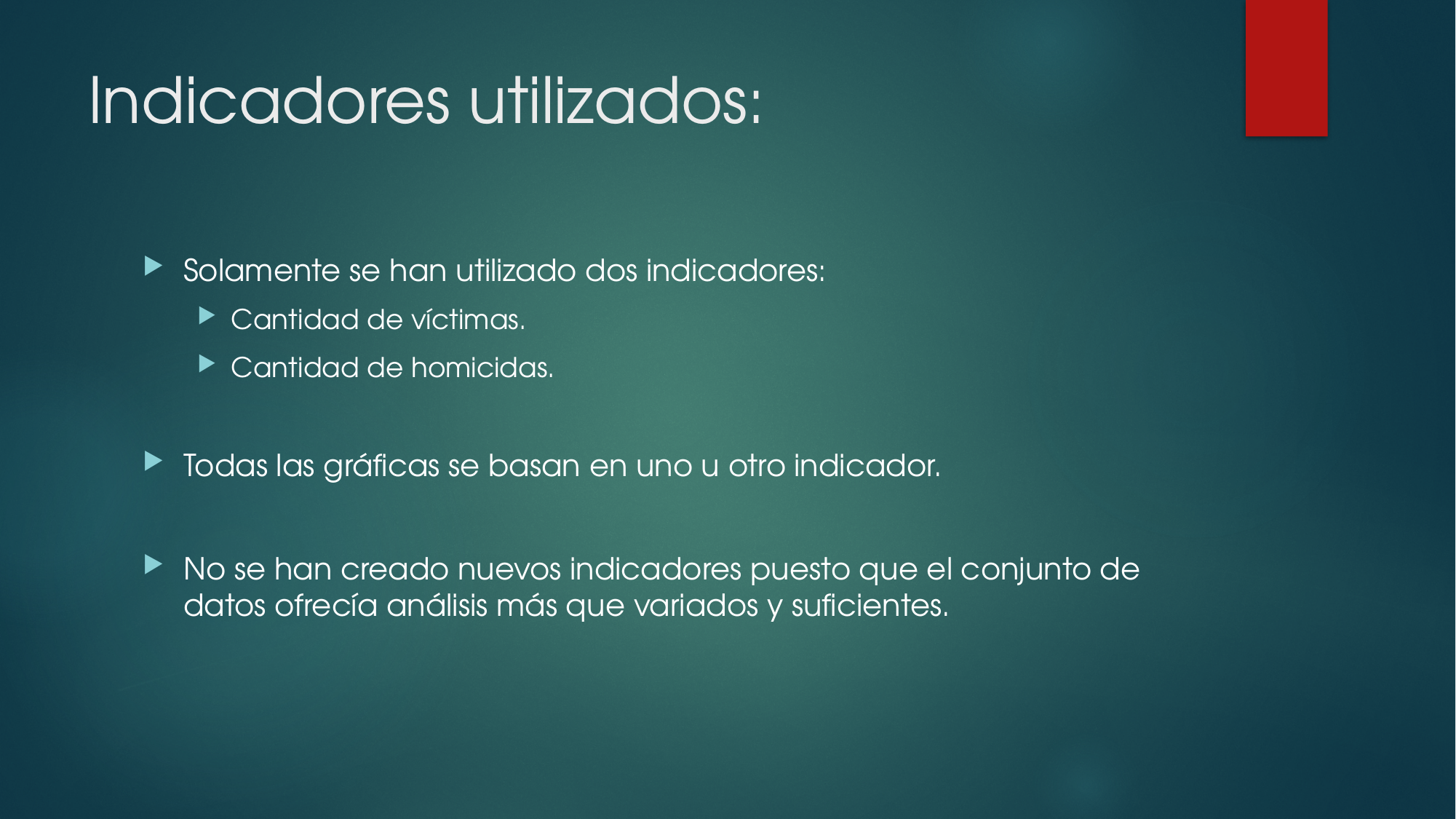

# Indicadores utilizados:
Solamente se han utilizado dos indicadores:
Cantidad de víctimas.
Cantidad de homicidas.

Todas las gráficas se basan en uno u otro indicador.

No se han creado nuevos indicadores puesto que el conjunto de datos ofrecía análisis más que variados y suficientes.